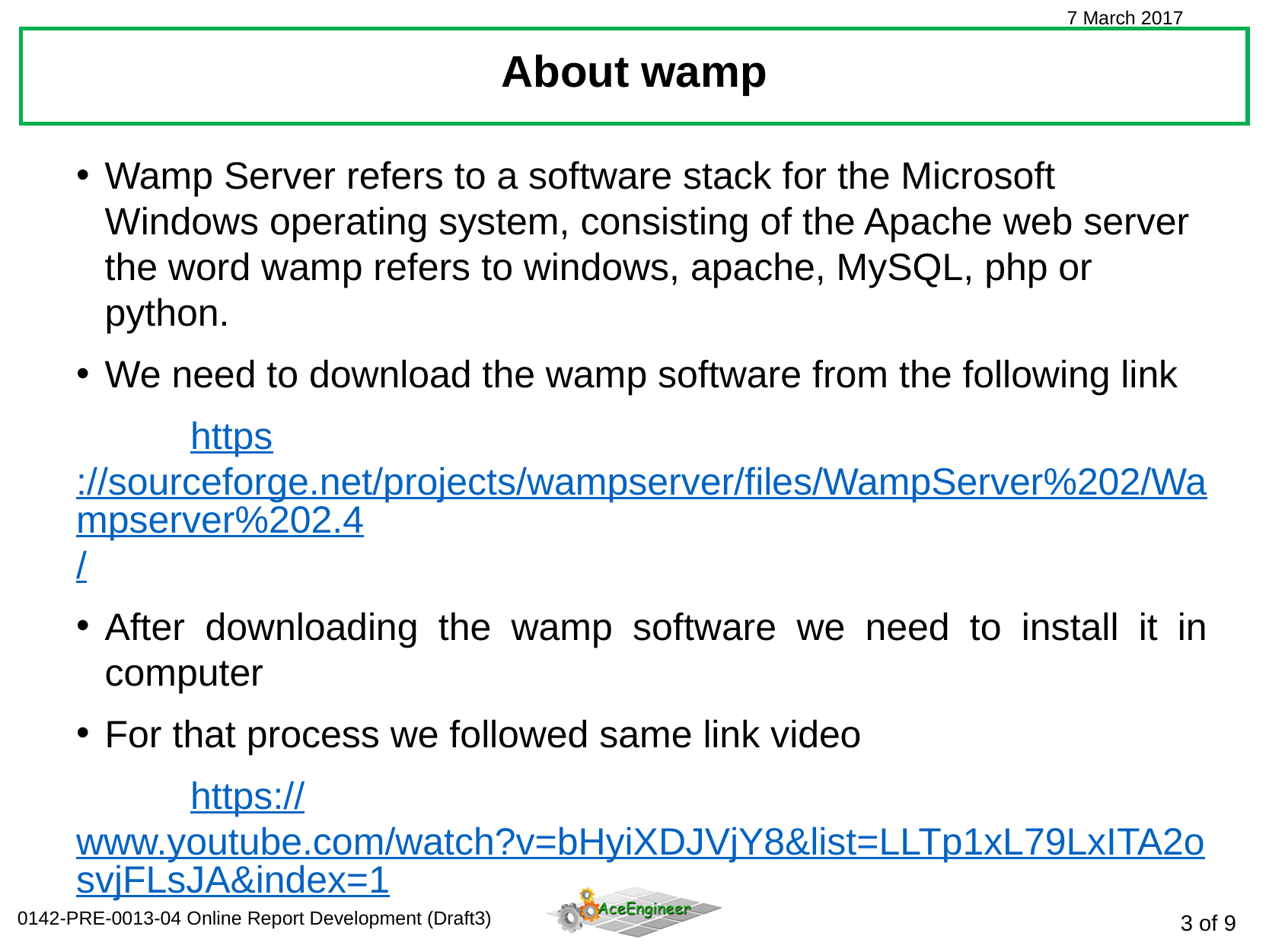

About wamp
Wamp Server refers to a software stack for the Microsoft Windows operating system, consisting of the Apache web server the word wamp refers to windows, apache, MySQL, php or python.
We need to download the wamp software from the following link
	https://sourceforge.net/projects/wampserver/files/WampServer%202/Wampserver%202.4/
After downloading the wamp software we need to install it in computer
For that process we followed same link video
	https://www.youtube.com/watch?v=bHyiXDJVjY8&list=LLTp1xL79LxITA2osvjFLsJA&index=1